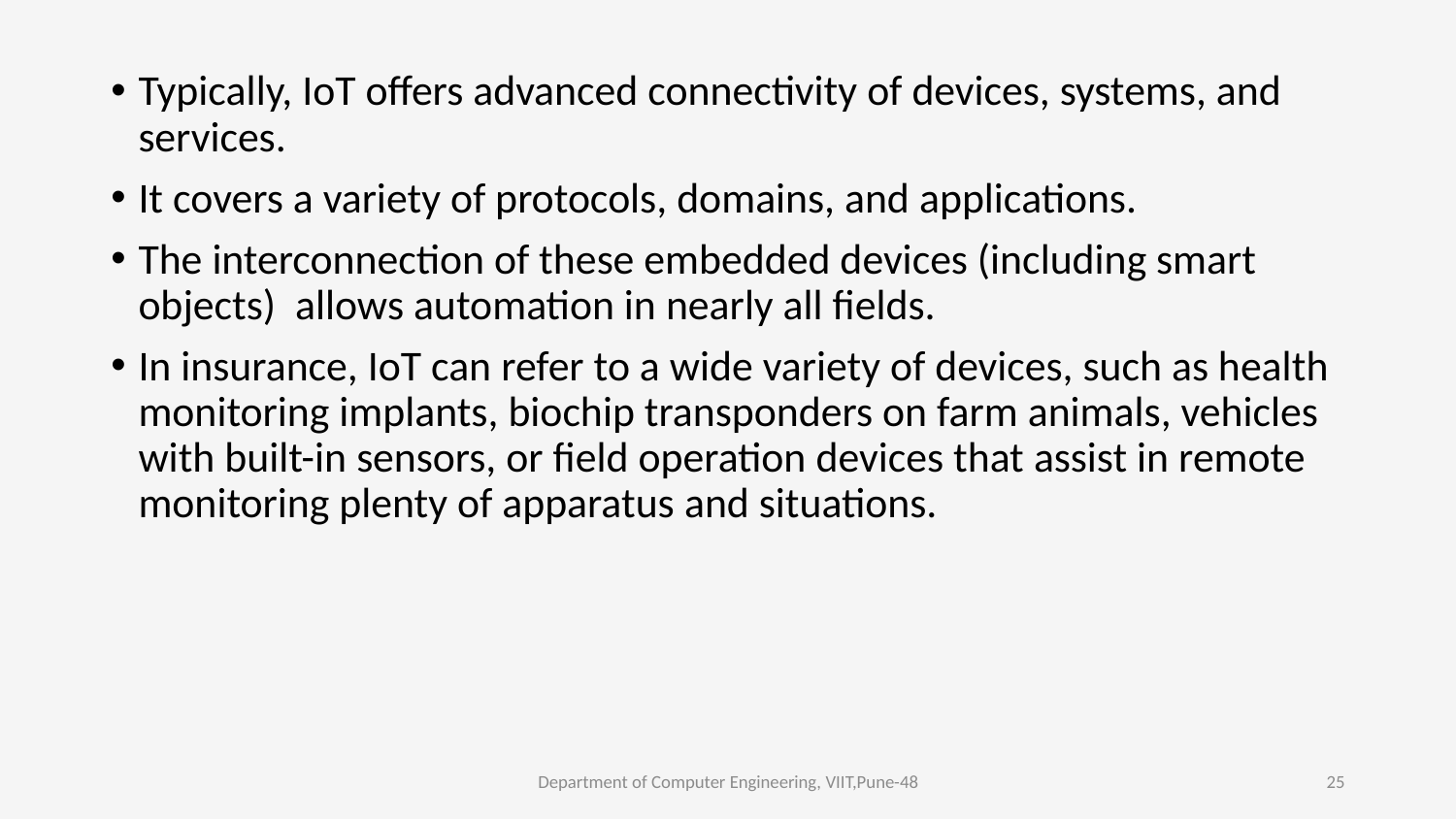

Typically, IoT offers advanced connectivity of devices, systems, and services.
It covers a variety of protocols, domains, and applications.
The interconnection of these embedded devices (including smart objects)  allows automation in nearly all fields.
In insurance, IoT can refer to a wide variety of devices, such as health monitoring implants, biochip transponders on farm animals, vehicles with built-in sensors, or field operation devices that assist in remote monitoring plenty of apparatus and situations.

Department of Computer Engineering, VIIT,Pune-48
25